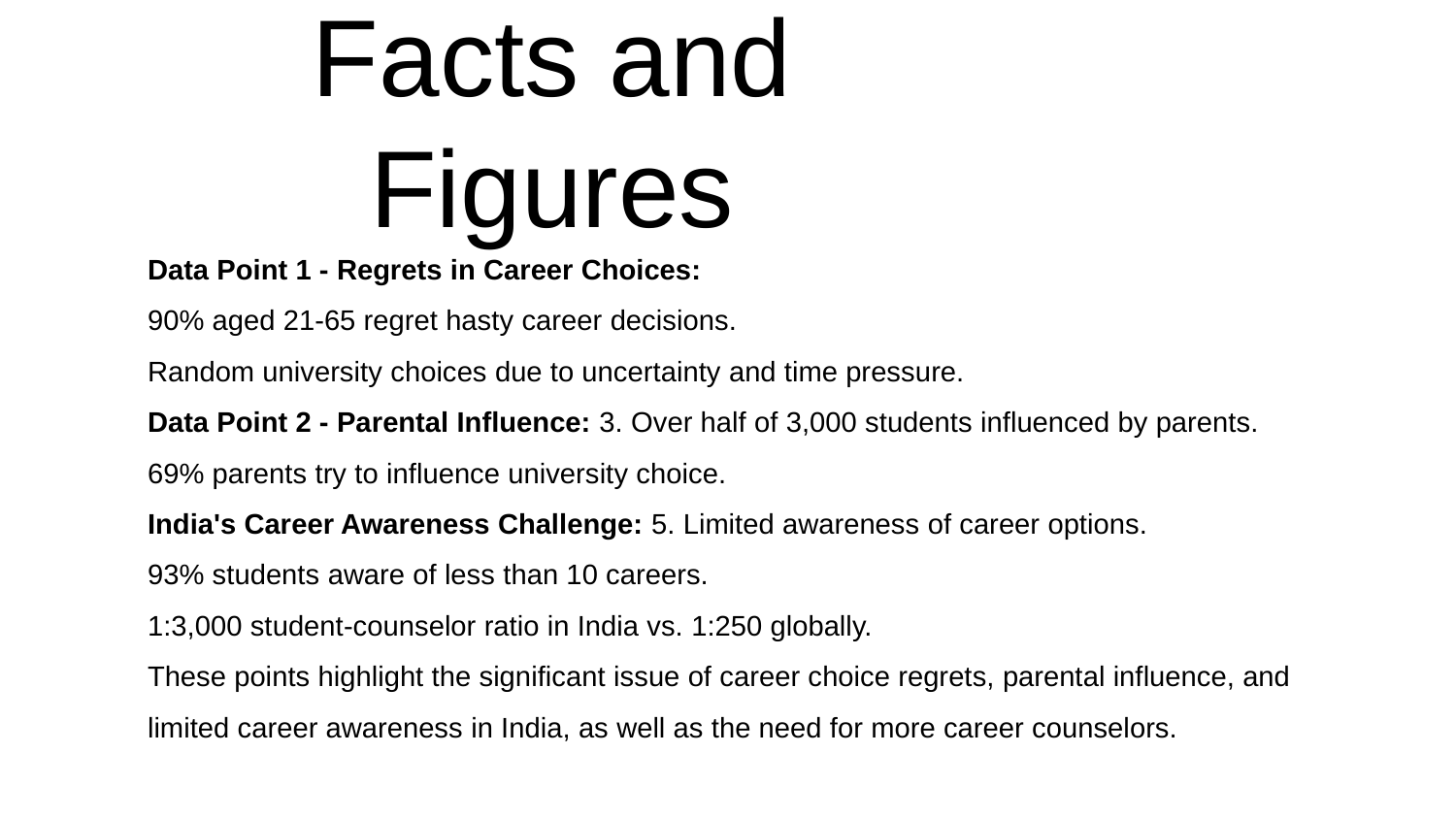

# Facts and Figures
Data Point 1 - Regrets in Career Choices:
90% aged 21-65 regret hasty career decisions.
Random university choices due to uncertainty and time pressure.
Data Point 2 - Parental Influence: 3. Over half of 3,000 students influenced by parents.
69% parents try to influence university choice.
India's Career Awareness Challenge: 5. Limited awareness of career options.
93% students aware of less than 10 careers.
1:3,000 student-counselor ratio in India vs. 1:250 globally.
These points highlight the significant issue of career choice regrets, parental influence, and limited career awareness in India, as well as the need for more career counselors.